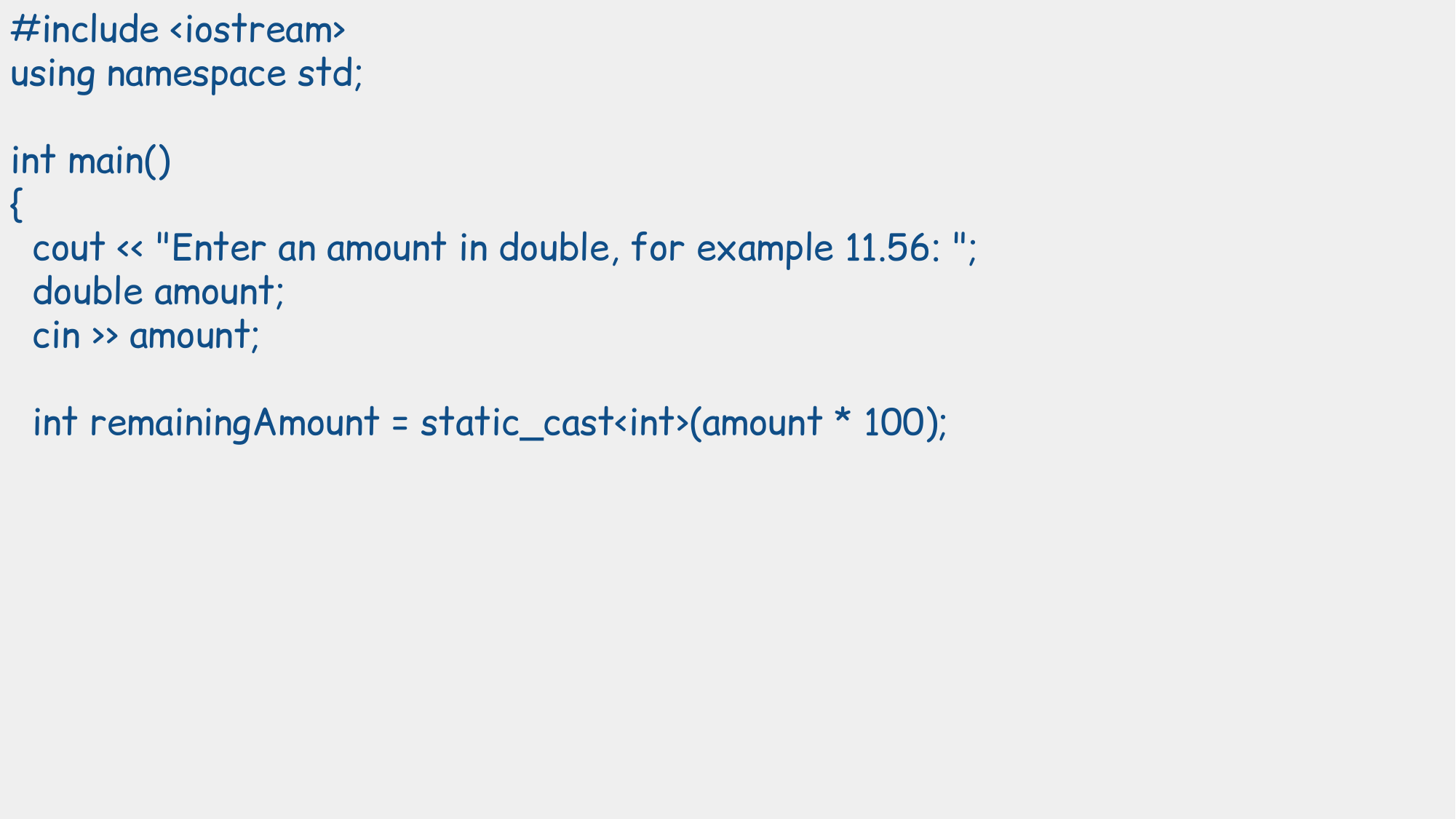

#include <iostream>
using namespace std;

int main()
{
  cout << "Enter an amount in double, for example 11.56: ";
  double amount;
  cin >> amount;

  int remainingAmount = static_cast<int>(amount * 100);